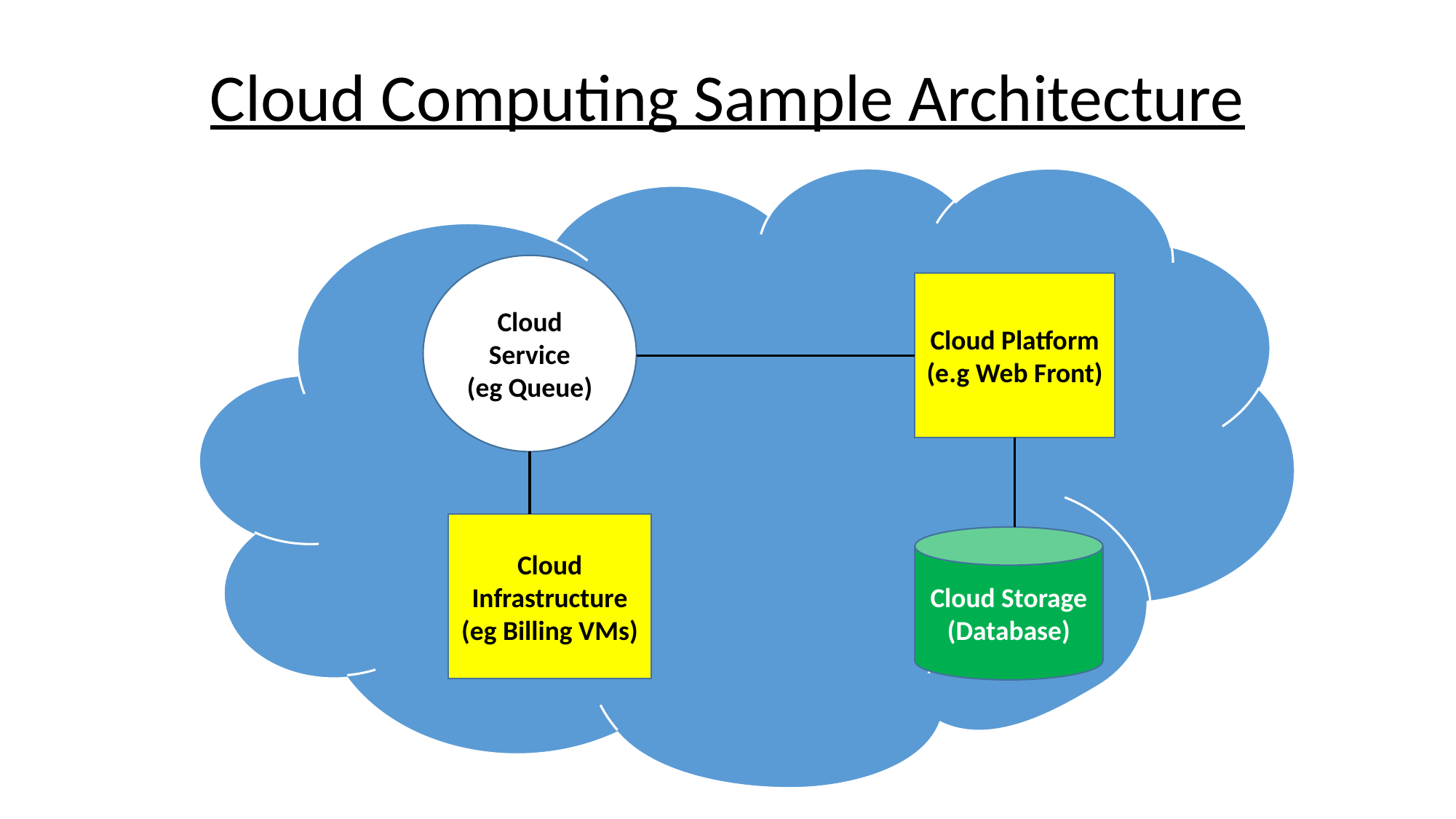

# Cloud Computing Sample Architecture

Cloud Service
(eg Queue)
Cloud Platform
(e.g Web Front)
Cloud Infrastructure
(eg Billing VMs)
Cloud Storage
(Database)